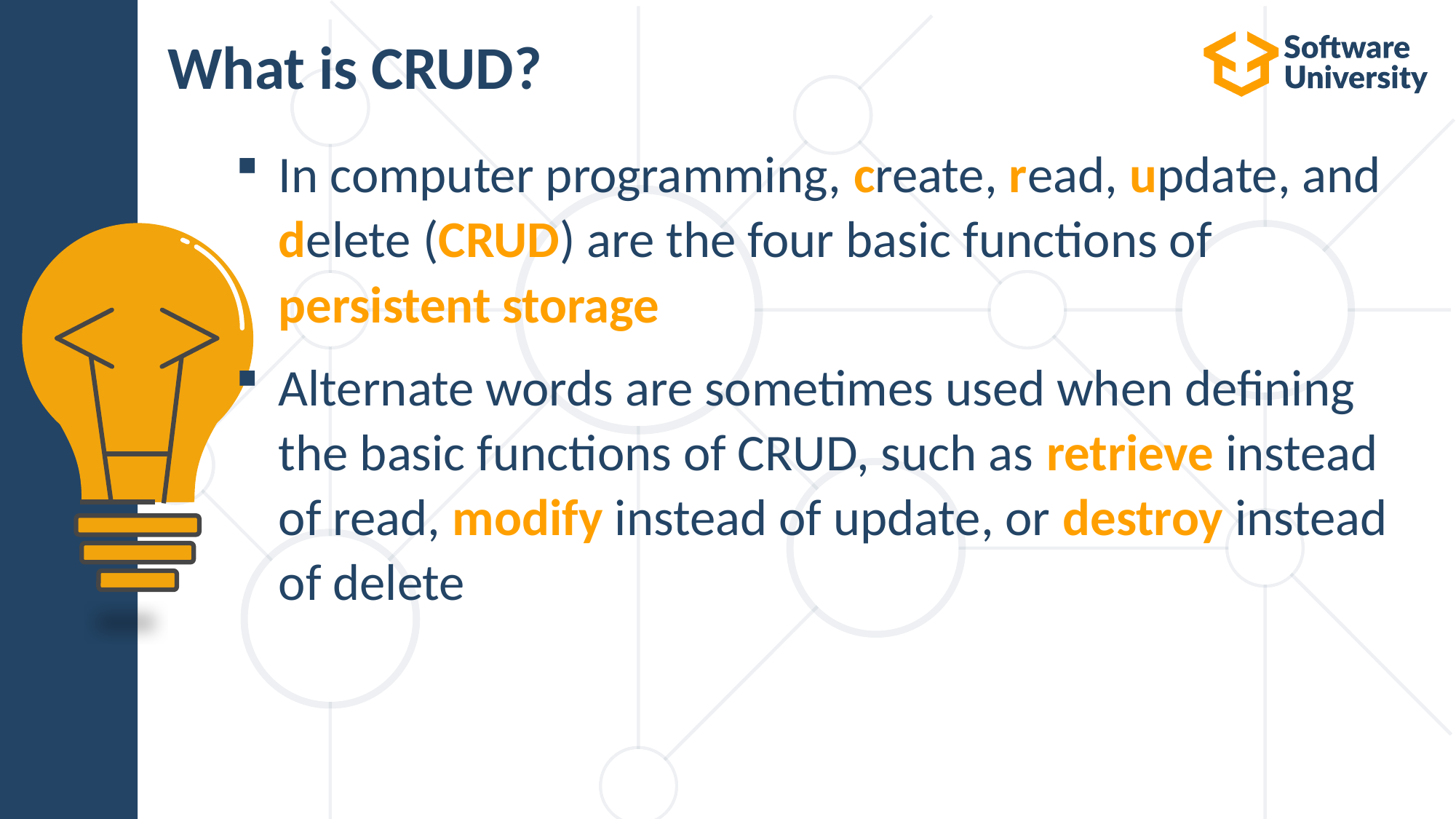

# What is CRUD?
In computer programming, create, read, update, and delete (CRUD) are the four basic functions of persistent storage
Alternate words are sometimes used when defining the basic functions of CRUD, such as retrieve instead of read, modify instead of update, or destroy instead of delete